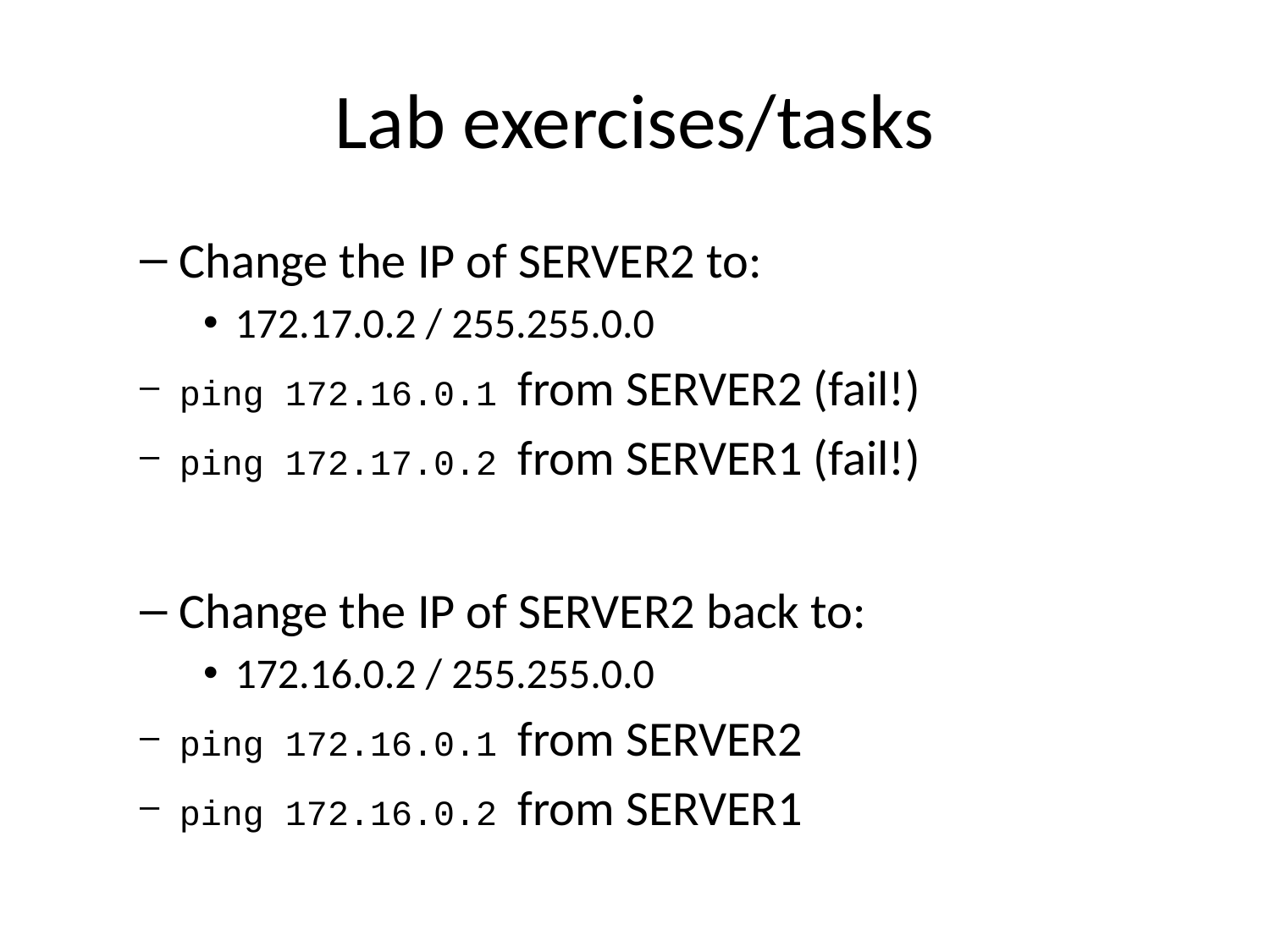

# Lab exercises/tasks
Change the IP of SERVER2 to:
172.17.0.2 / 255.255.0.0
ping 172.16.0.1 from SERVER2 (fail!)
ping 172.17.0.2 from SERVER1 (fail!)

Change the IP of SERVER2 back to:
172.16.0.2 / 255.255.0.0
ping 172.16.0.1 from SERVER2
ping 172.16.0.2 from SERVER1